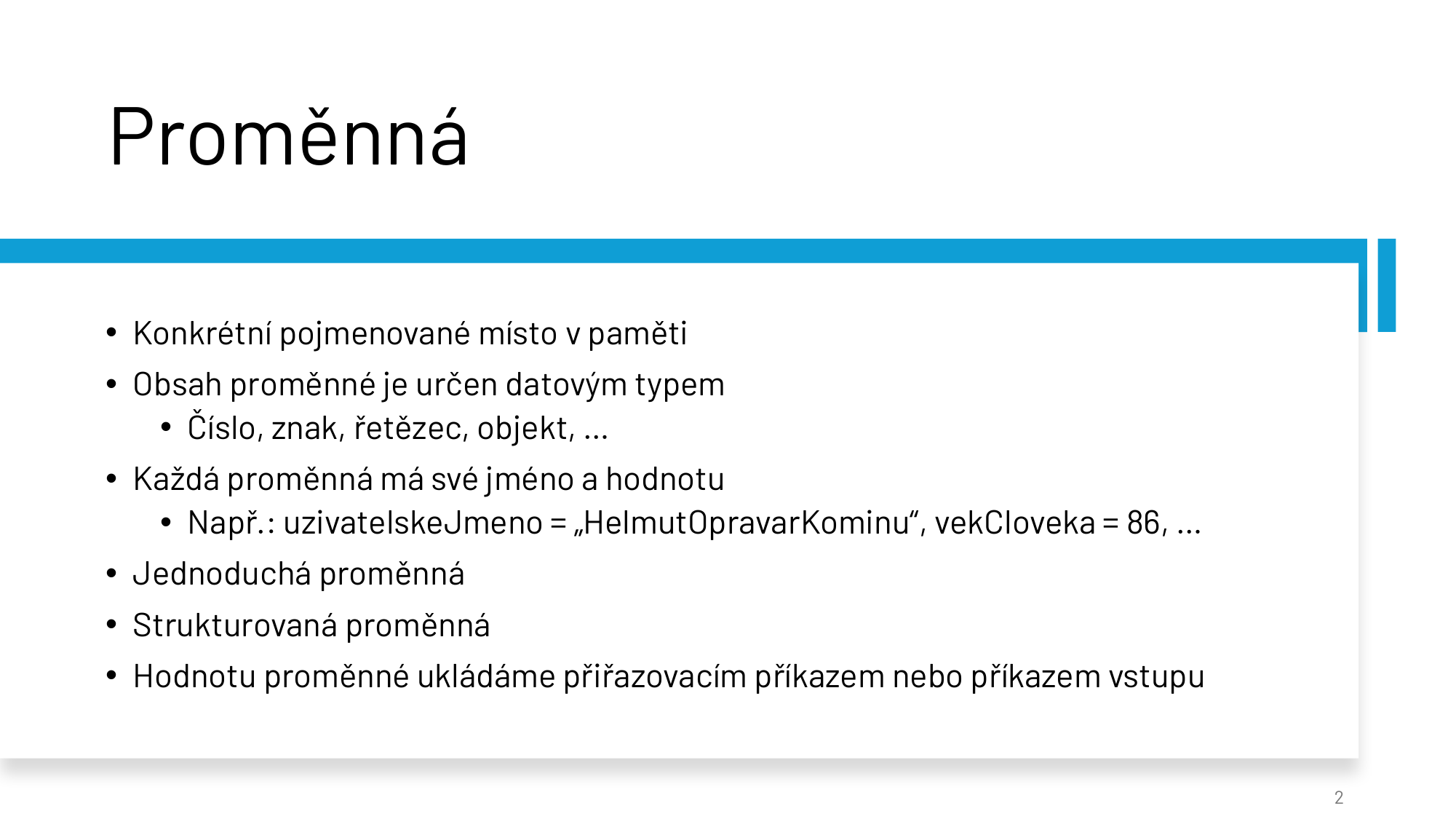

# Proměnná

Konkrétní pojmenované místo v paměti
Obsah proměnné je určen datovým typem
Číslo, znak, řetězec, objekt, …
Každá proměnná má své jméno a hodnotu
Např.: uzivatelskeJmeno = „HelmutOpravarKominu“, vekCloveka = 86, …
Jednoduchá proměnná
Strukturovaná proměnná
Hodnotu proměnné ukládáme přiřazovacím příkazem nebo příkazem vstupu

2